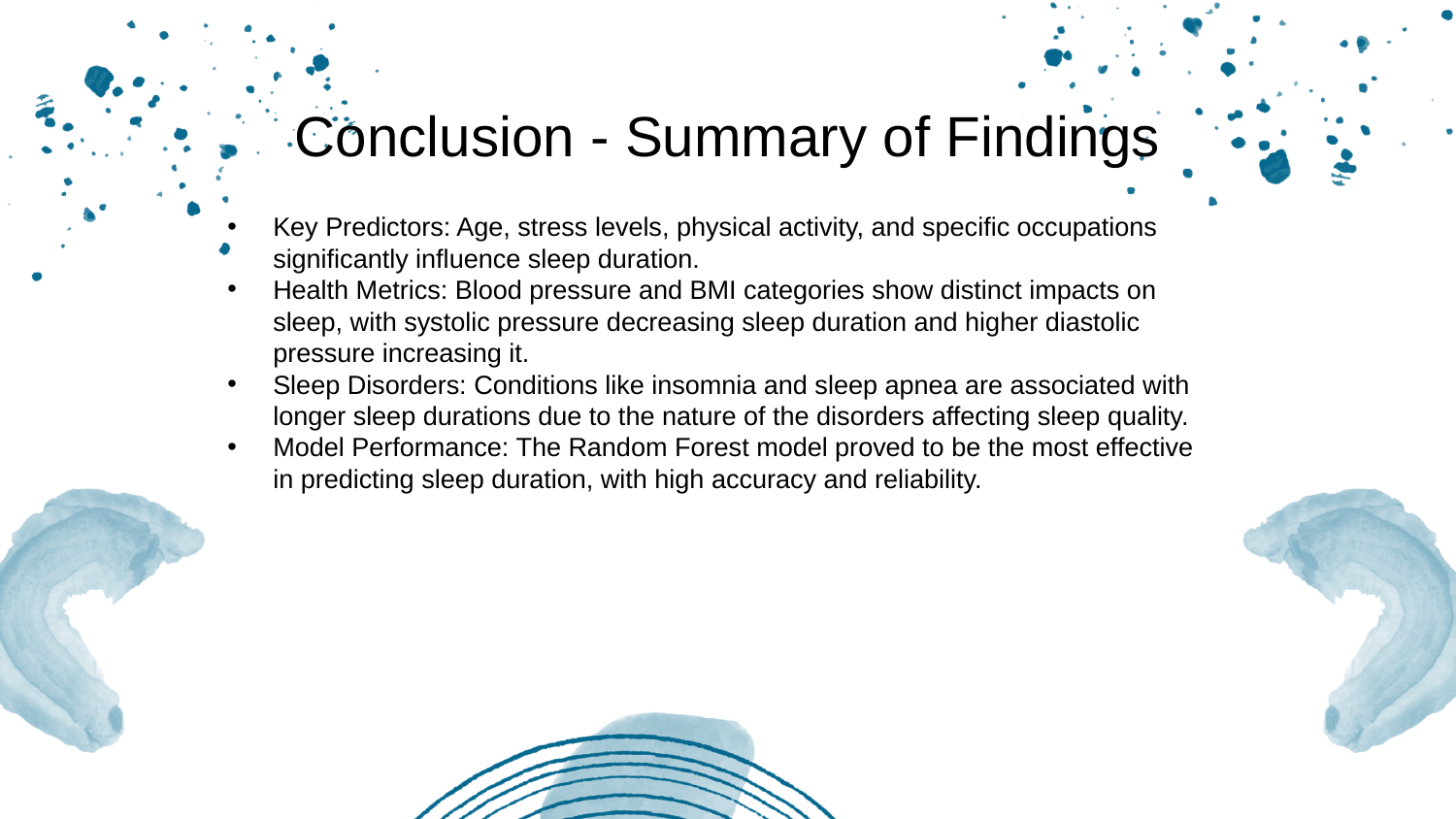

Conclusion - Summary of Findings

Key Predictors: Age, stress levels, physical activity, and specific occupations significantly influence sleep duration.
Health Metrics: Blood pressure and BMI categories show distinct impacts on sleep, with systolic pressure decreasing sleep duration and higher diastolic pressure increasing it.
Sleep Disorders: Conditions like insomnia and sleep apnea are associated with longer sleep durations due to the nature of the disorders affecting sleep quality.
Model Performance: The Random Forest model proved to be the most effective in predicting sleep duration, with high accuracy and reliability.